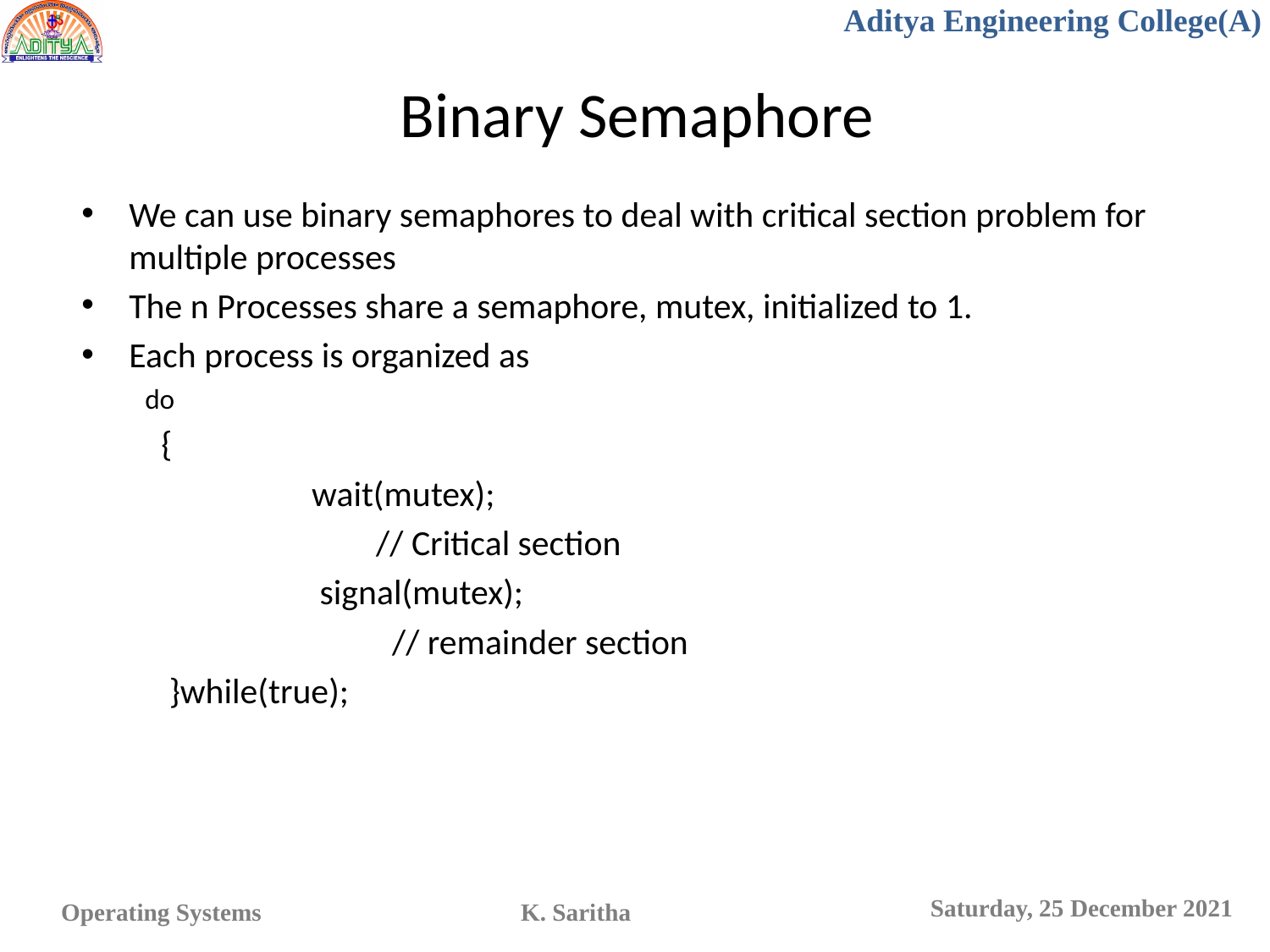

# Binary Semaphore
We can use binary semaphores to deal with critical section problem for multiple processes
The n Processes share a semaphore, mutex, initialized to 1.
Each process is organized as
do
  {
       	wait(mutex);
      	        // Critical section
     	 signal(mutex);
     	          // remainder section
   }while(true);